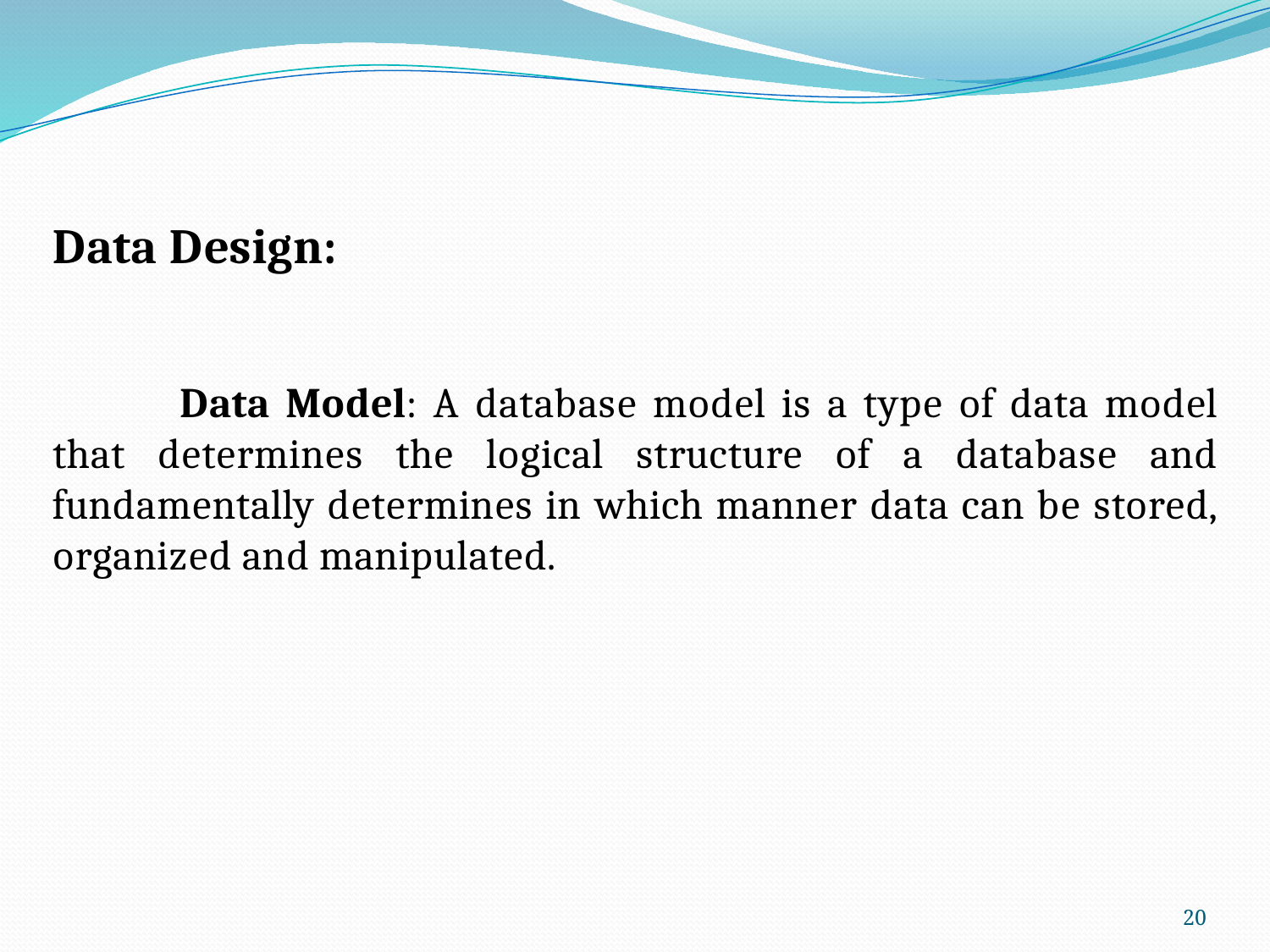

Data Design:

	Data Model: A database model is a type of data model that determines the logical structure of a database and fundamentally determines in which manner data can be stored, organized and manipulated.

20